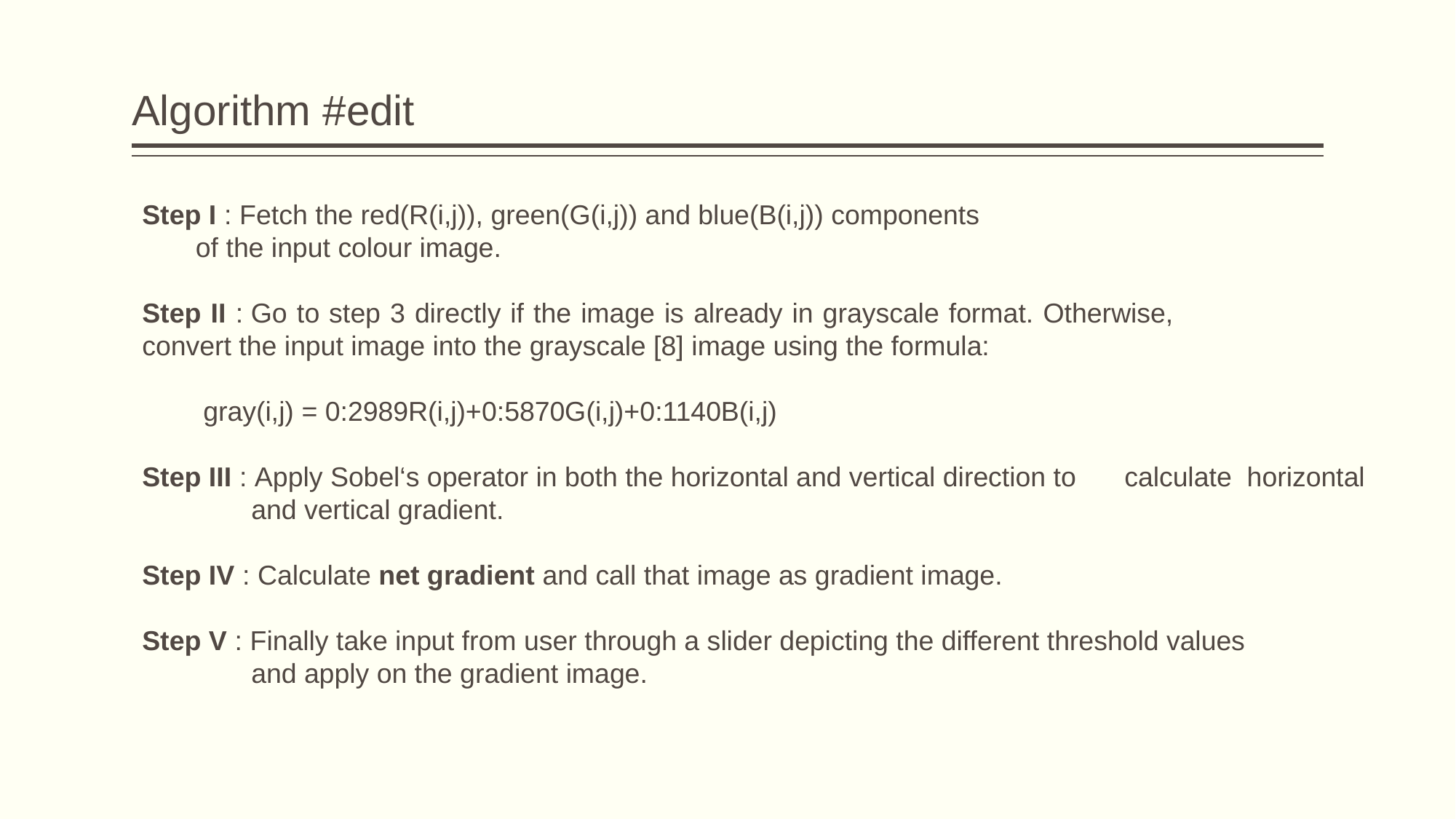

# Algorithm #edit
Step I : Fetch the red(R(i,j)), green(G(i,j)) and blue(B(i,j)) components
       of the input colour image.

Step II : Go to step 3 directly if the image is already in grayscale format. Otherwise,         		convert the input image into the grayscale [8] image using the formula:

        gray(i,j) = 0:2989R(i,j)+0:5870G(i,j)+0:1140B(i,j)

Step III : Apply Sobel‘s operator in both the horizontal and vertical direction to 	calculate  horizontal     	and vertical gradient.

Step IV : Calculate net gradient and call that image as gradient image.

Step V : Finally take input from user through a slider depicting the different threshold values
	and apply on the gradient image.